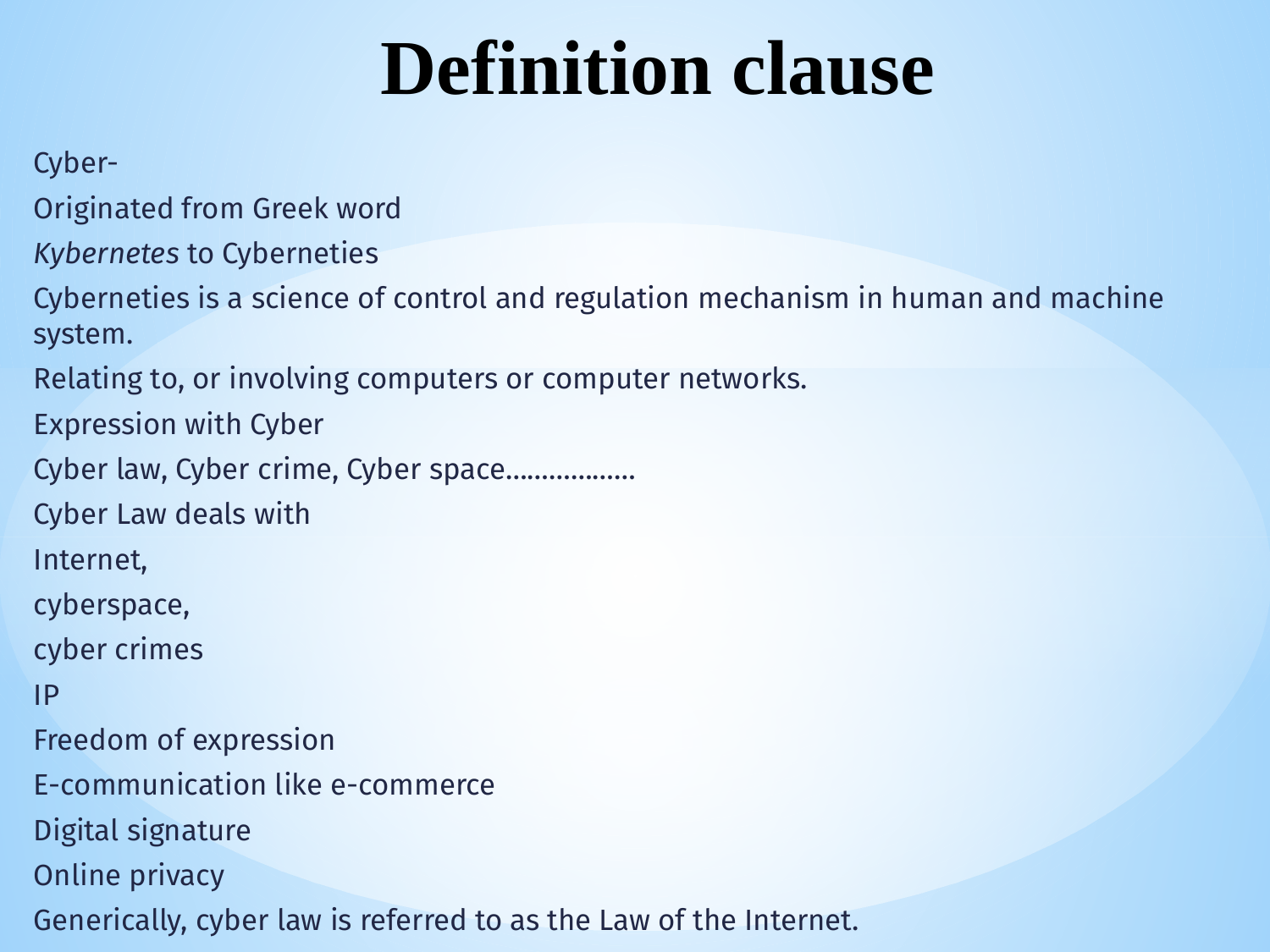

# Definition clause
Cyber-
Originated from Greek word
Kybernetes to Cyberneties
Cyberneties is a science of control and regulation mechanism in human and machine system.
Relating to, or involving computers or computer networks.
Expression with Cyber
Cyber law, Cyber crime, Cyber space………………
Cyber Law deals with
Internet,
cyberspace,
cyber crimes
IP
Freedom of expression
E-communication like e-commerce
Digital signature
Online privacy
Generically, cyber law is referred to as the Law of the Internet.